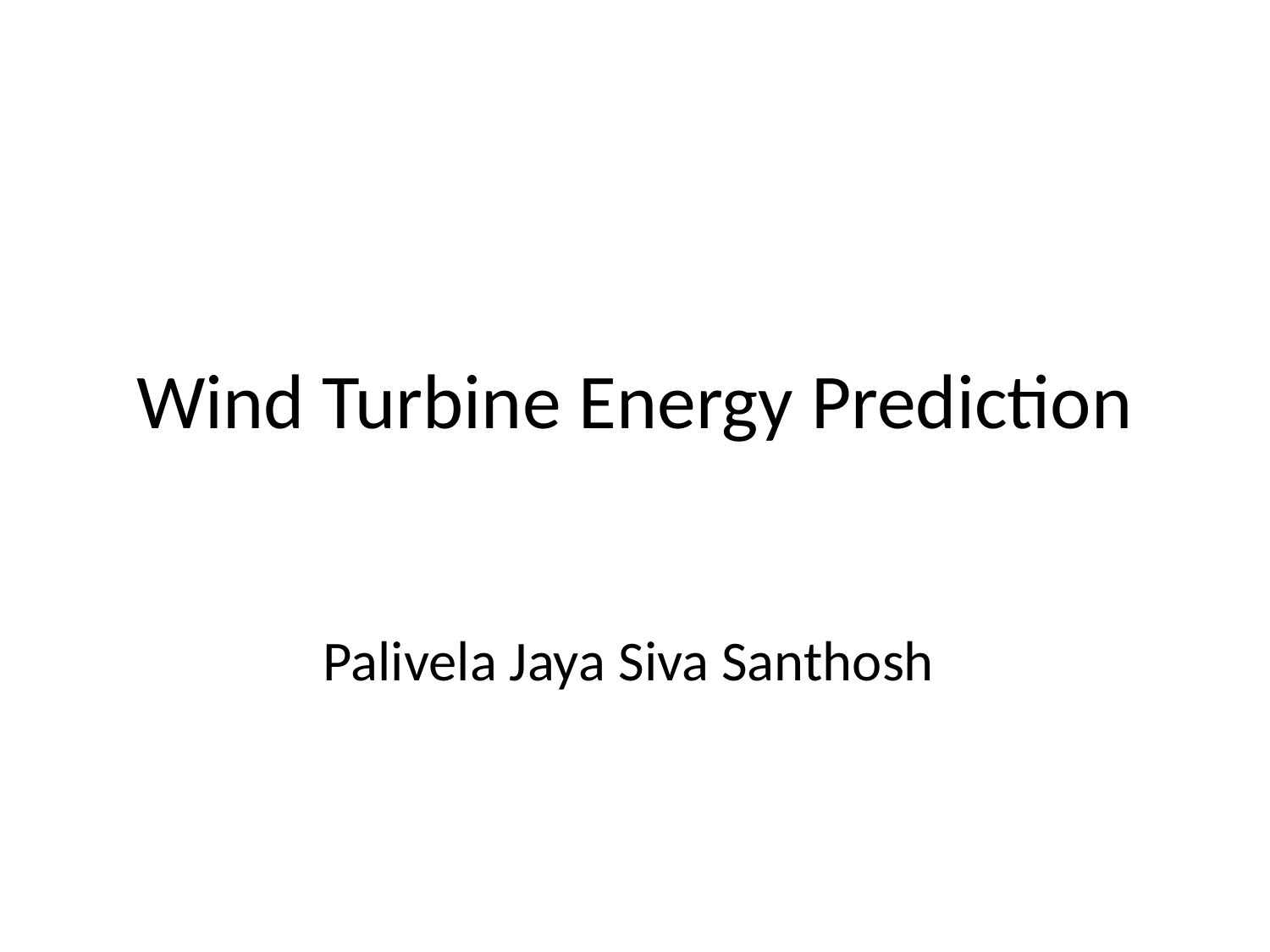

Wind Turbine Energy Prediction

Palivela Jaya Siva Santhosh